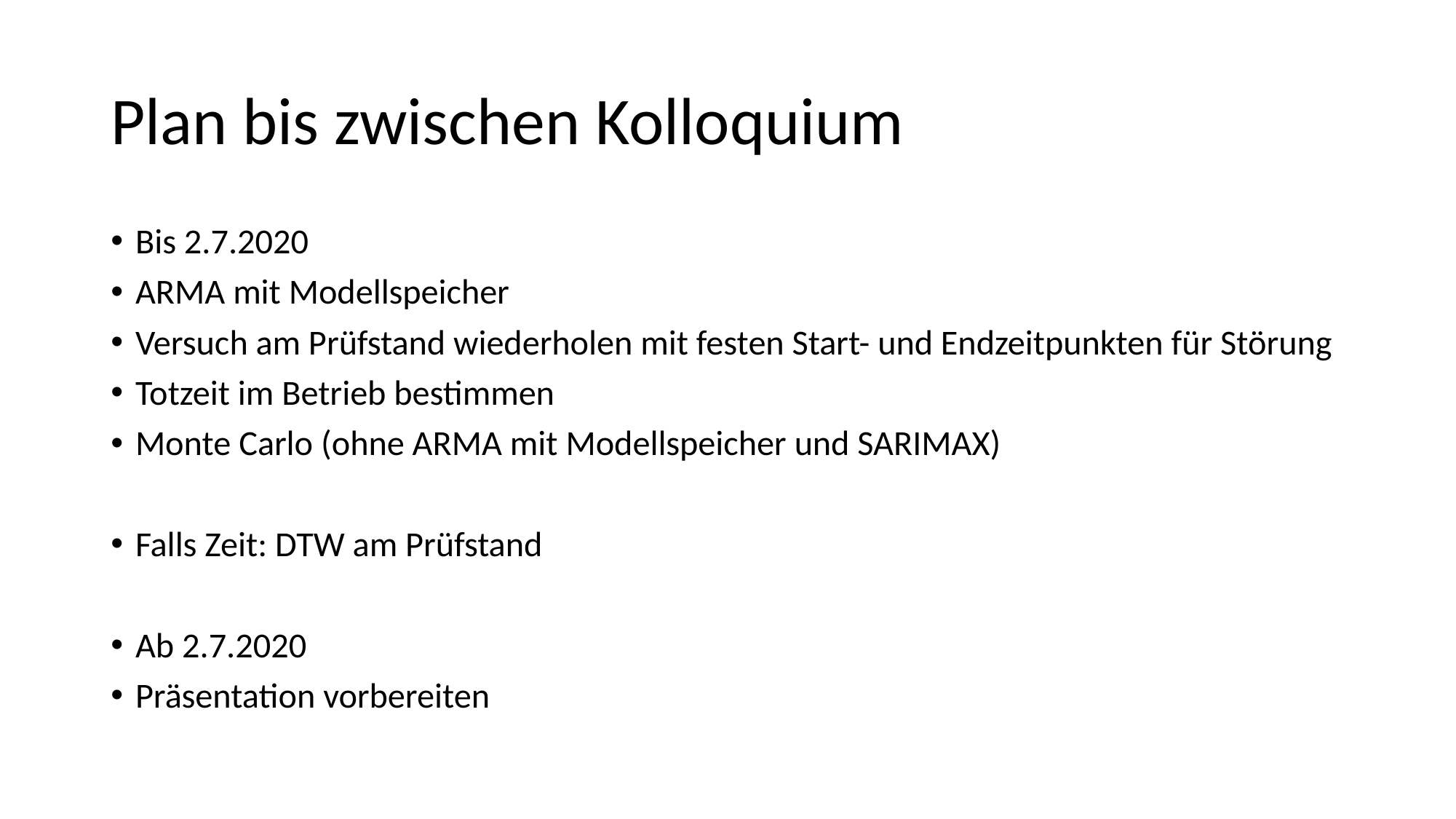

# Plan bis zwischen Kolloquium
Bis 2.7.2020
ARMA mit Modellspeicher
Versuch am Prüfstand wiederholen mit festen Start- und Endzeitpunkten für Störung
Totzeit im Betrieb bestimmen
Monte Carlo (ohne ARMA mit Modellspeicher und SARIMAX)

Falls Zeit: DTW am Prüfstand

Ab 2.7.2020
Präsentation vorbereiten